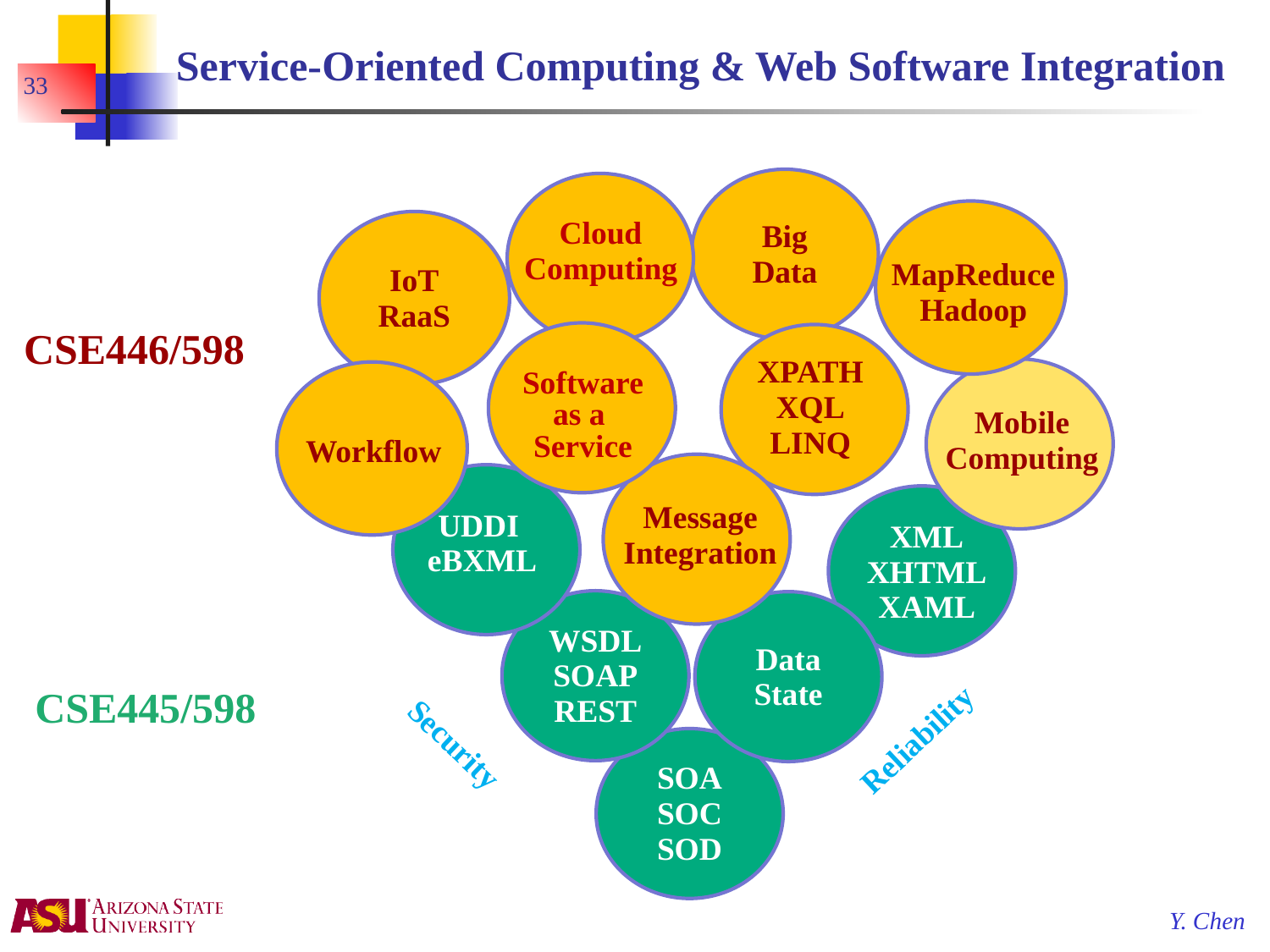

# Service-Oriented Computing & Web Software Integration
33
Big Data

Cloud
Computing

MapReduce
Hadoop
IoT
RaaS
CSE446/598

Software
as a
Service

XPATH
XQL
LINQ

Mobile
Computing

Workflow

Message
Integration

UDDI
eBXML

XML
XHTML
XAML
WSDL
SOAP
REST
Data State
CSE445/598
Reliability
Security
SOA
SOC
SOD